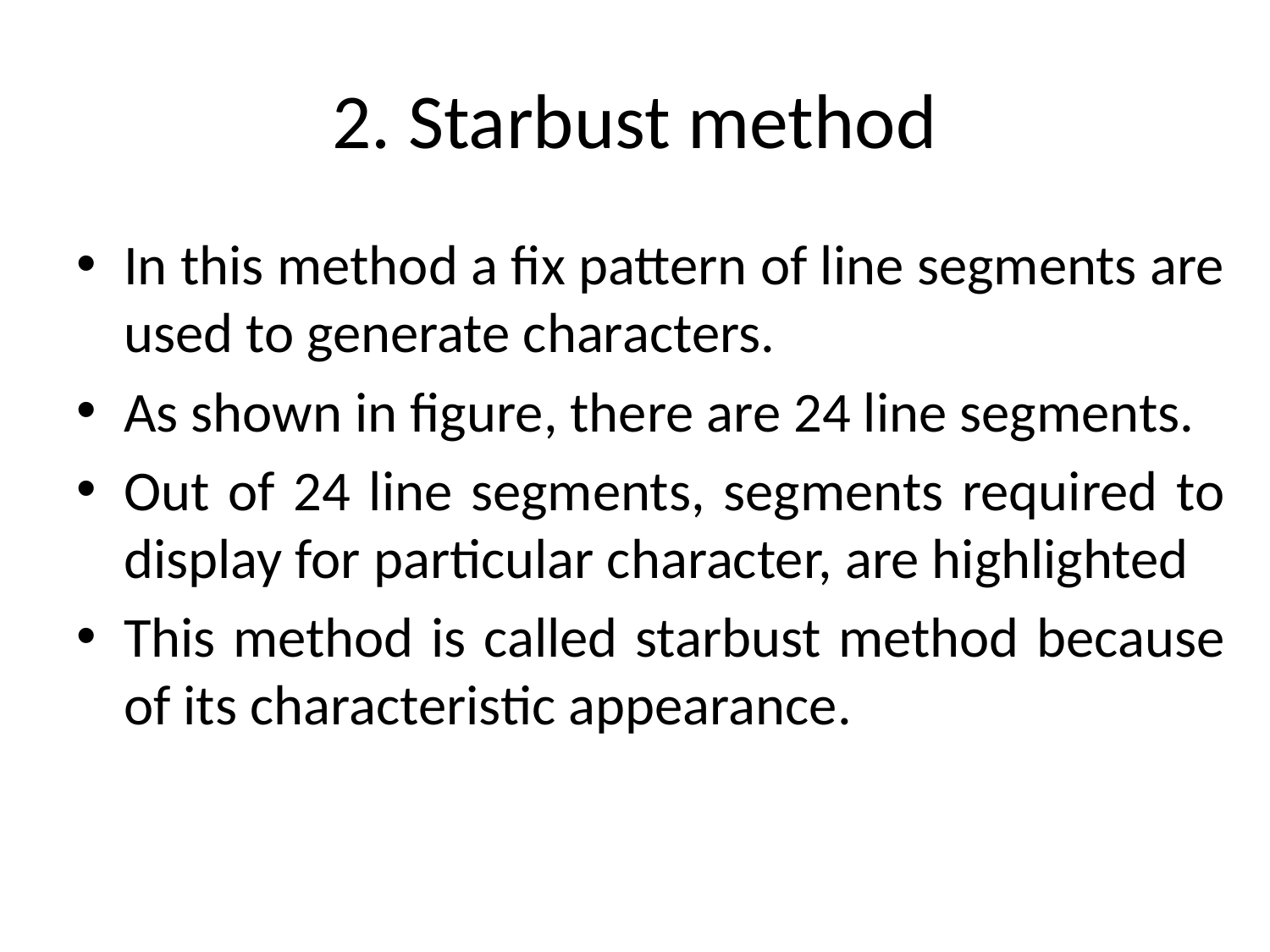

# 2. Starbust method
In this method a fix pattern of line segments are used to generate characters.
As shown in figure, there are 24 line segments.
Out of 24 line segments, segments required to display for particular character, are highlighted
This method is called starbust method because of its characteristic appearance.